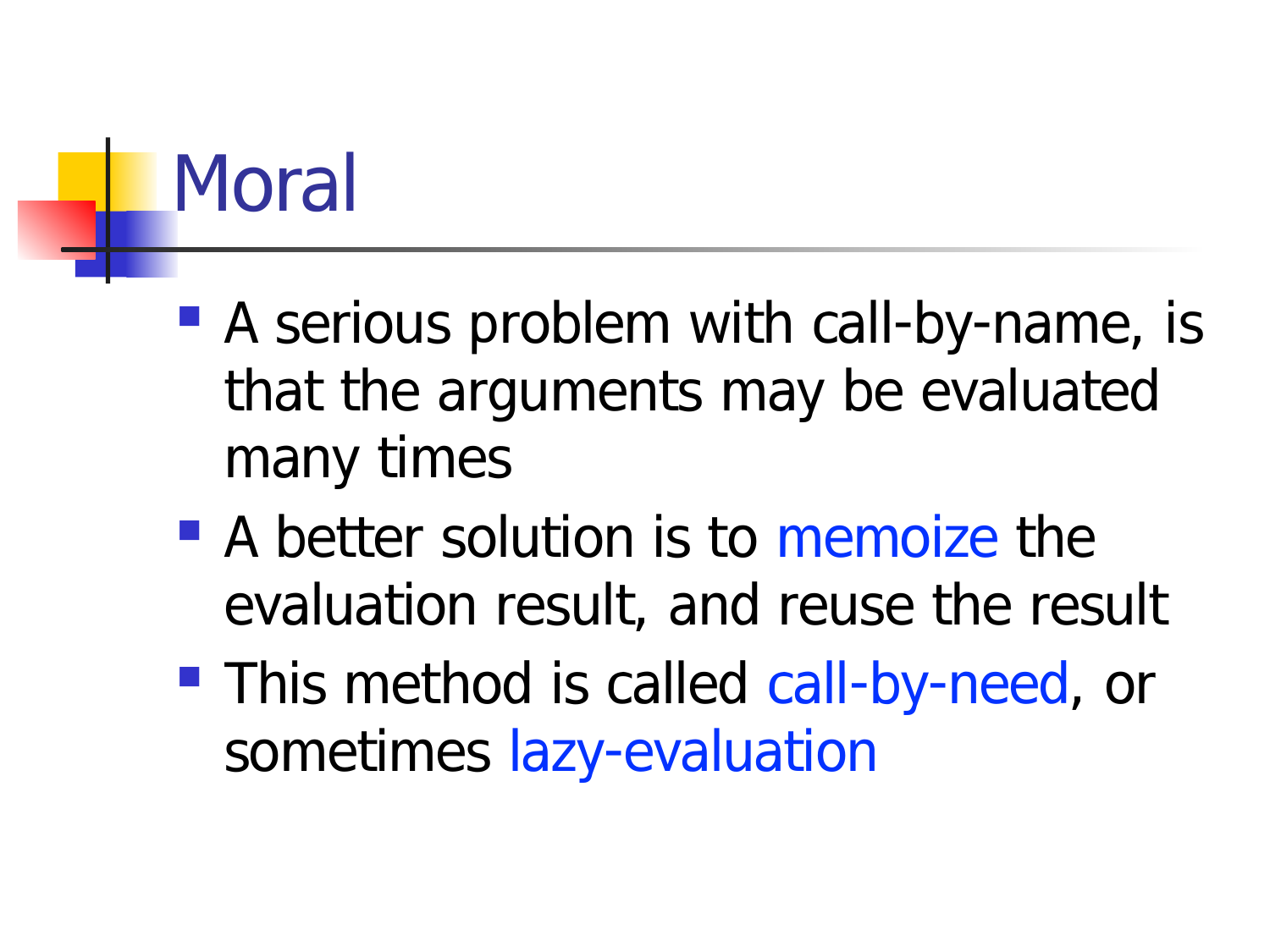

# Moral
A serious problem with call-by-name, is that the arguments may be evaluated many times
A better solution is to memoize the evaluation result, and reuse the result
This method is called call-by-need, or sometimes lazy-evaluation